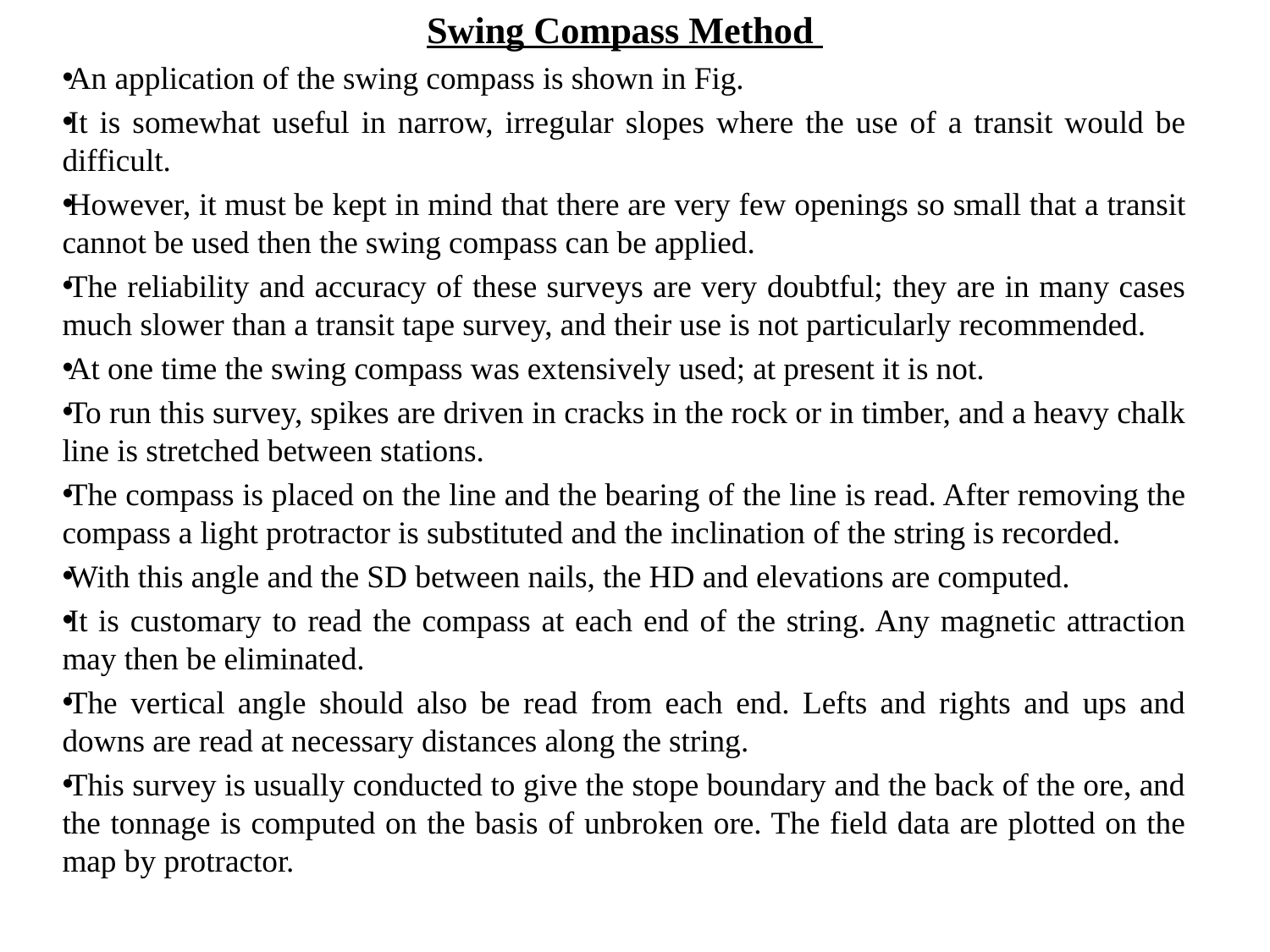

Swing Compass Method
An application of the swing compass is shown in Fig.
It is somewhat useful in narrow, irregular slopes where the use of a transit would be difficult.
However, it must be kept in mind that there are very few openings so small that a transit cannot be used then the swing compass can be applied.
The reliability and accuracy of these surveys are very doubtful; they are in many cases much slower than a transit tape survey, and their use is not particularly recommended.
At one time the swing compass was extensively used; at present it is not.
To run this survey, spikes are driven in cracks in the rock or in timber, and a heavy chalk line is stretched between stations.
The compass is placed on the line and the bearing of the line is read. After removing the compass a light protractor is substituted and the inclination of the string is recorded.
With this angle and the SD between nails, the HD and elevations are computed.
It is customary to read the compass at each end of the string. Any magnetic attraction may then be eliminated.
The vertical angle should also be read from each end. Lefts and rights and ups and downs are read at necessary distances along the string.
This survey is usually conducted to give the stope boundary and the back of the ore, and the tonnage is computed on the basis of unbroken ore. The field data are plotted on the map by protractor.